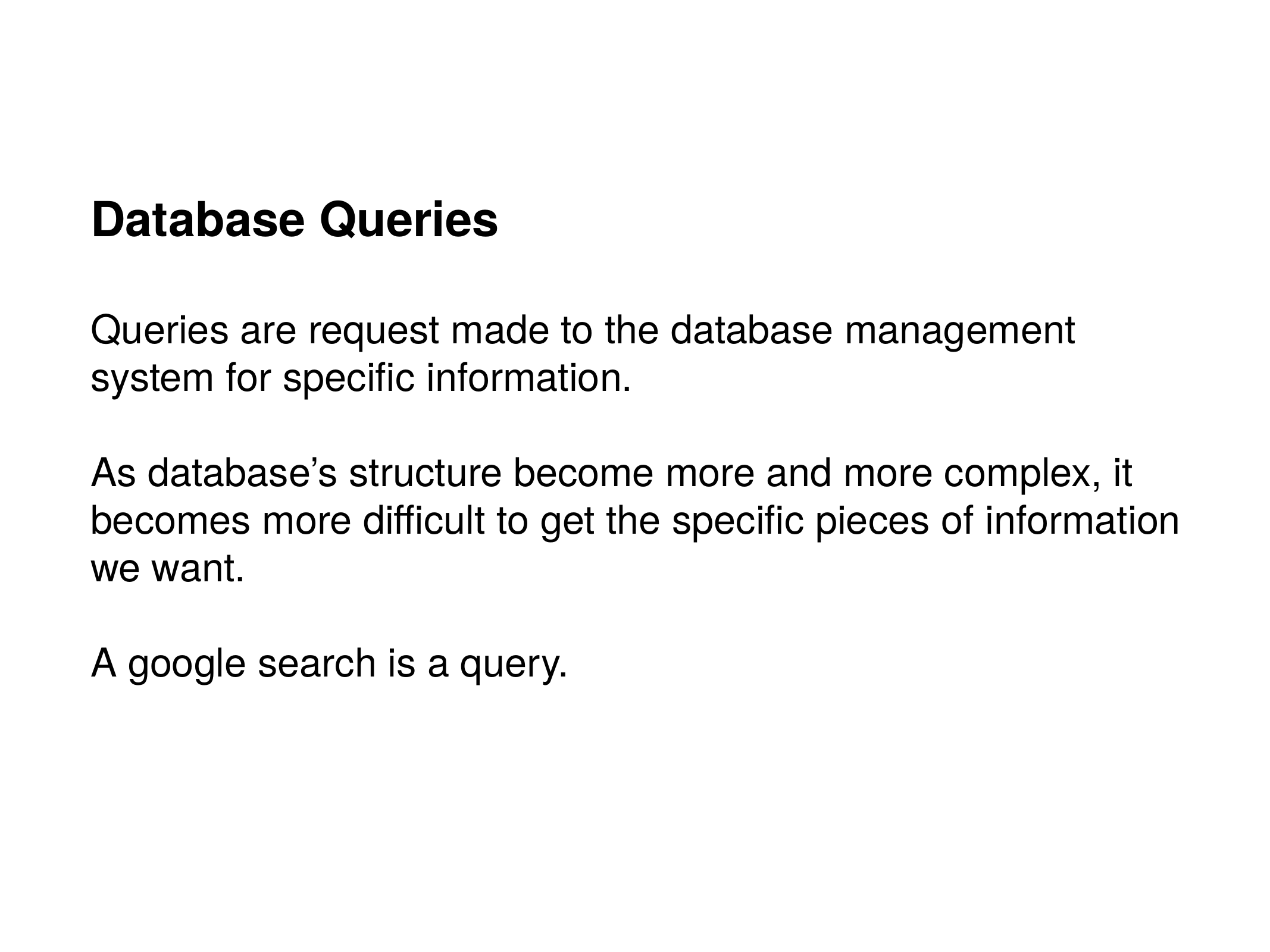

Database Queries

Queries are request made to the database management system for specific information.

As database’s structure become more and more complex, it becomes more difficult to get the specific pieces of information we want.

A google search is a query.